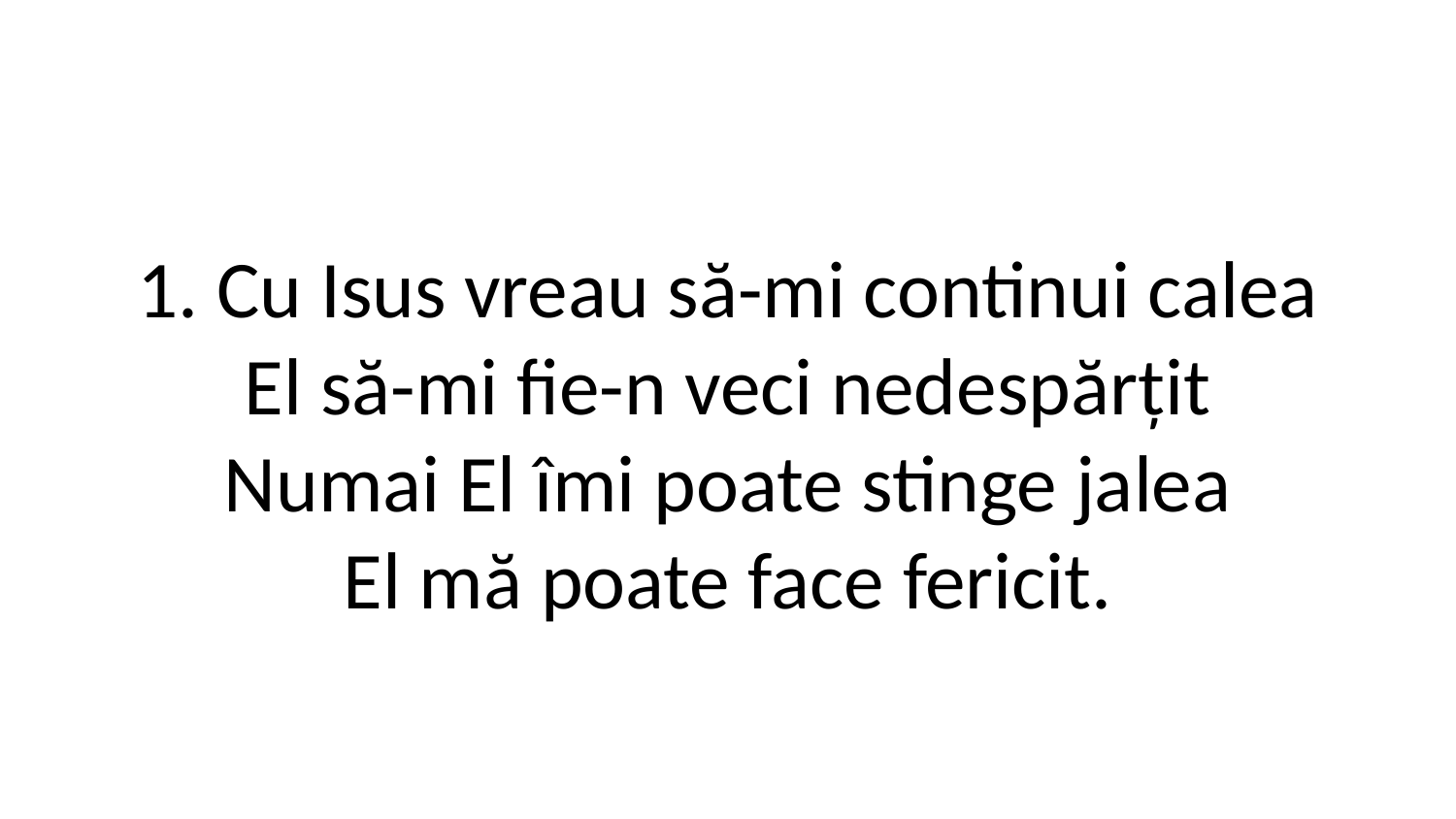

1. Cu Isus vreau să-mi continui calea
El să-mi fie-n veci nedespărțit
Numai El îmi poate stinge jalea
El mă poate face fericit.